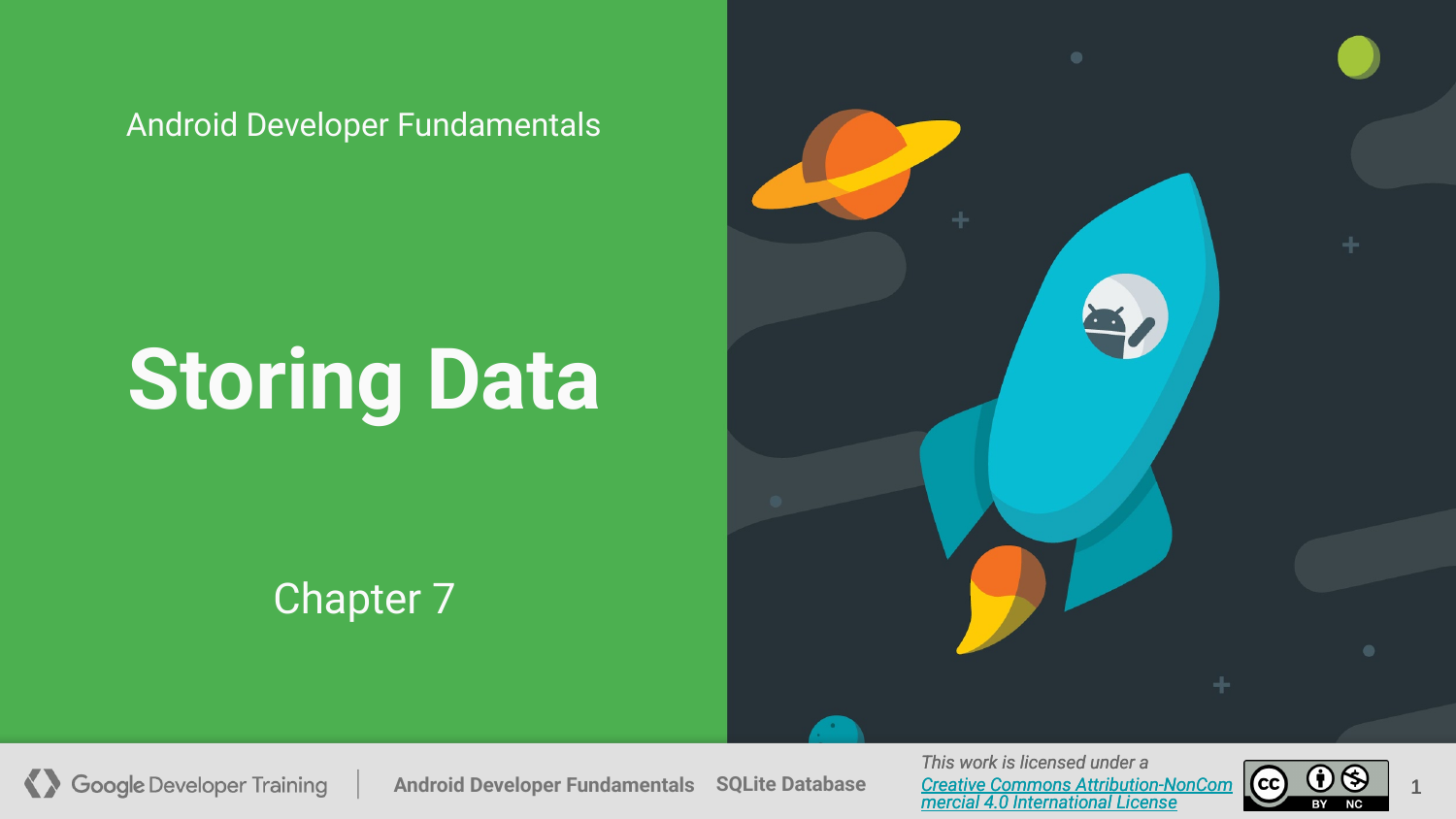

Android Developer Fundamentals
# Storing Data

Chapter 7

This work is licensed under a Creative Commons Attribution-NonCommercial 4.0 International License
1
1
1